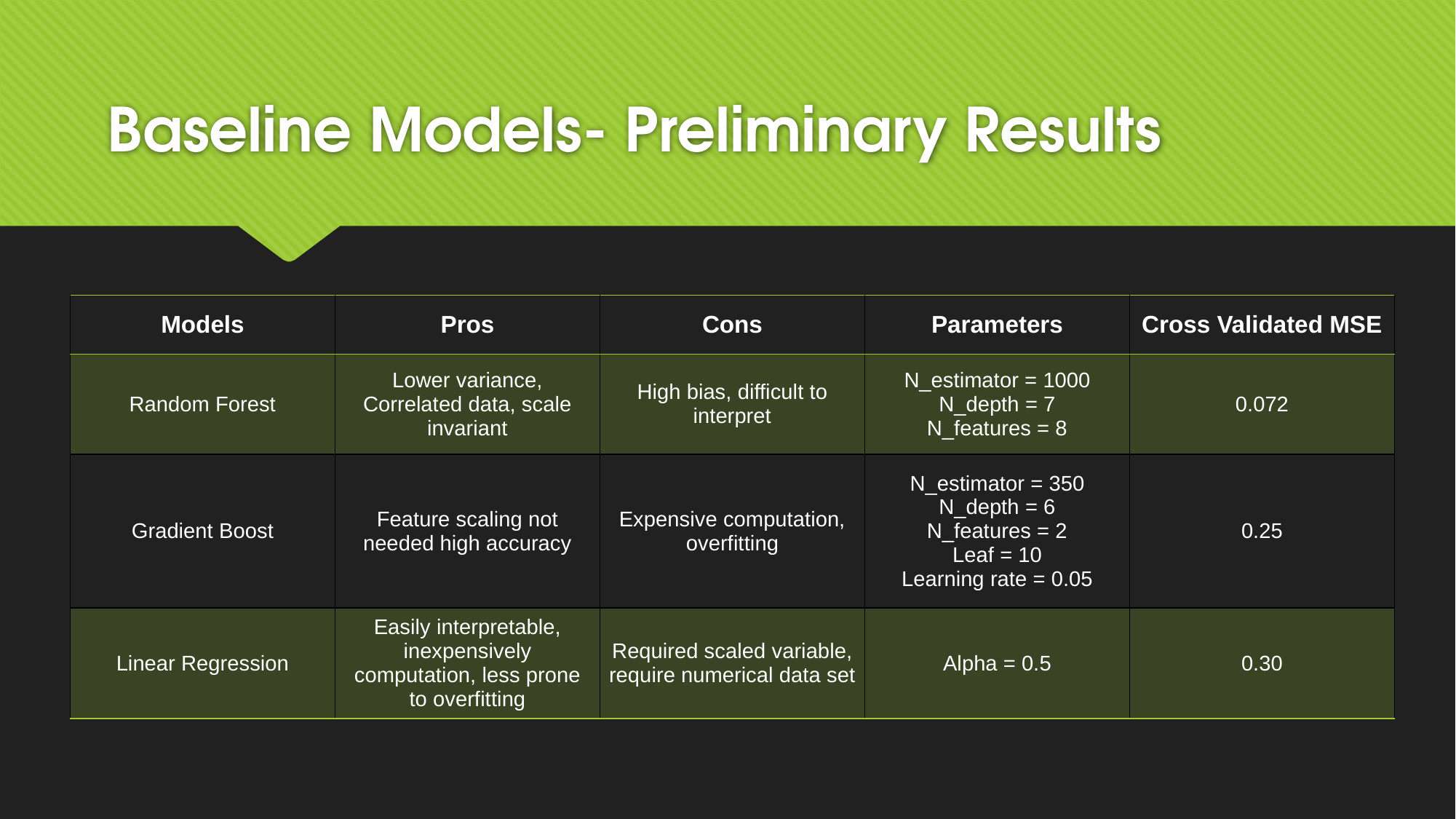

# Baseline Models- Preliminary Results
| Models | Pros | Cons | Parameters | Cross Validated MSE |
| --- | --- | --- | --- | --- |
| Random Forest | Lower variance, Correlated data, scale invariant | High bias, difficult to interpret | N\_estimator = 1000 N\_depth = 7 N\_features = 8 | 0.072 |
| Gradient Boost | Feature scaling not needed high accuracy | Expensive computation, overfitting | N\_estimator = 350 N\_depth = 6 N\_features = 2 Leaf = 10 Learning rate = 0.05 | 0.25 |
| Linear Regression | Easily interpretable, inexpensively computation, less prone to overfitting | Required scaled variable, require numerical data set | Alpha = 0.5 | 0.30 |